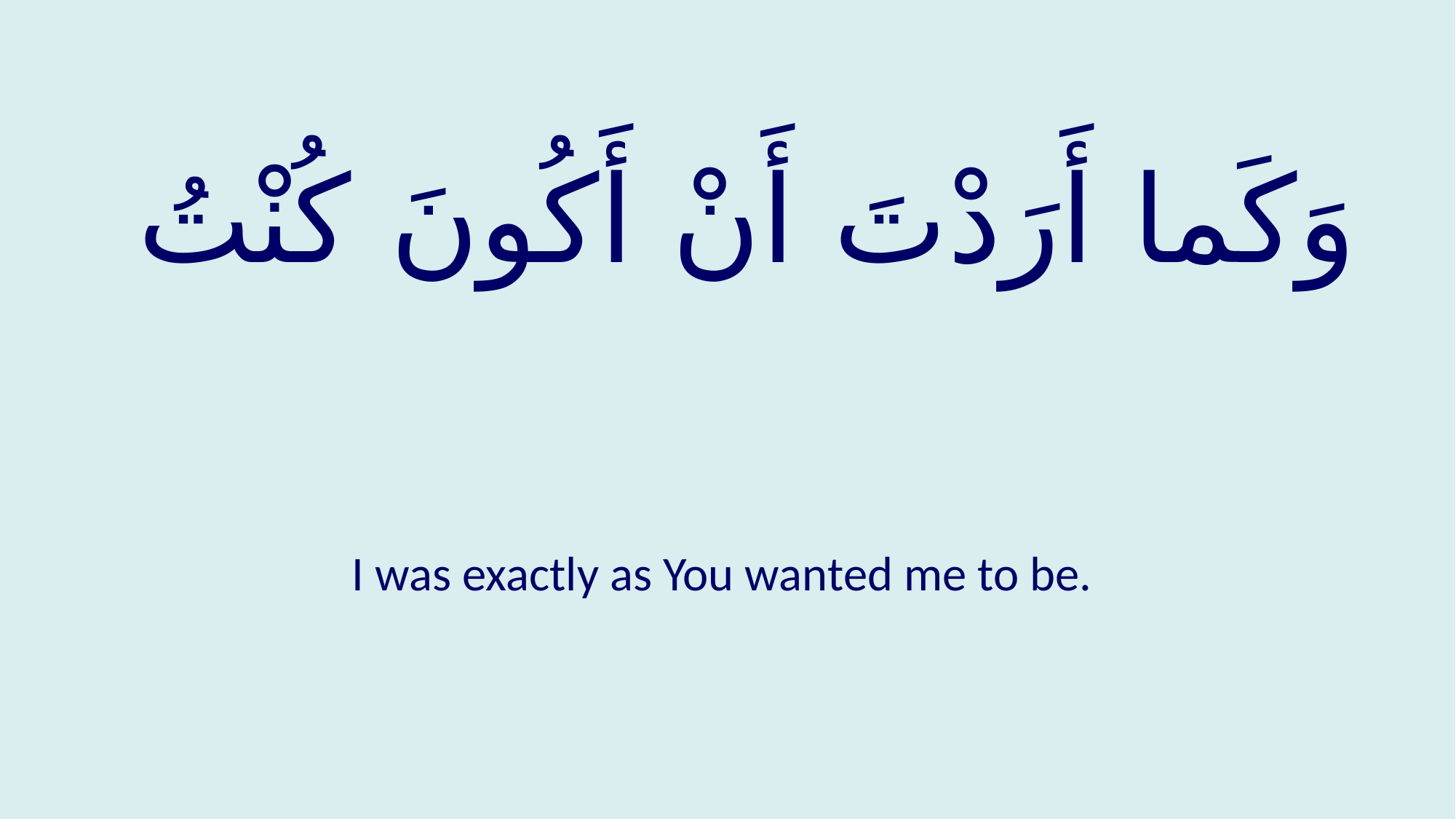

# وَكَما أَرَدْتَ أَنْ أَكُونَ كُنْتُ
I was exactly as You wanted me to be.